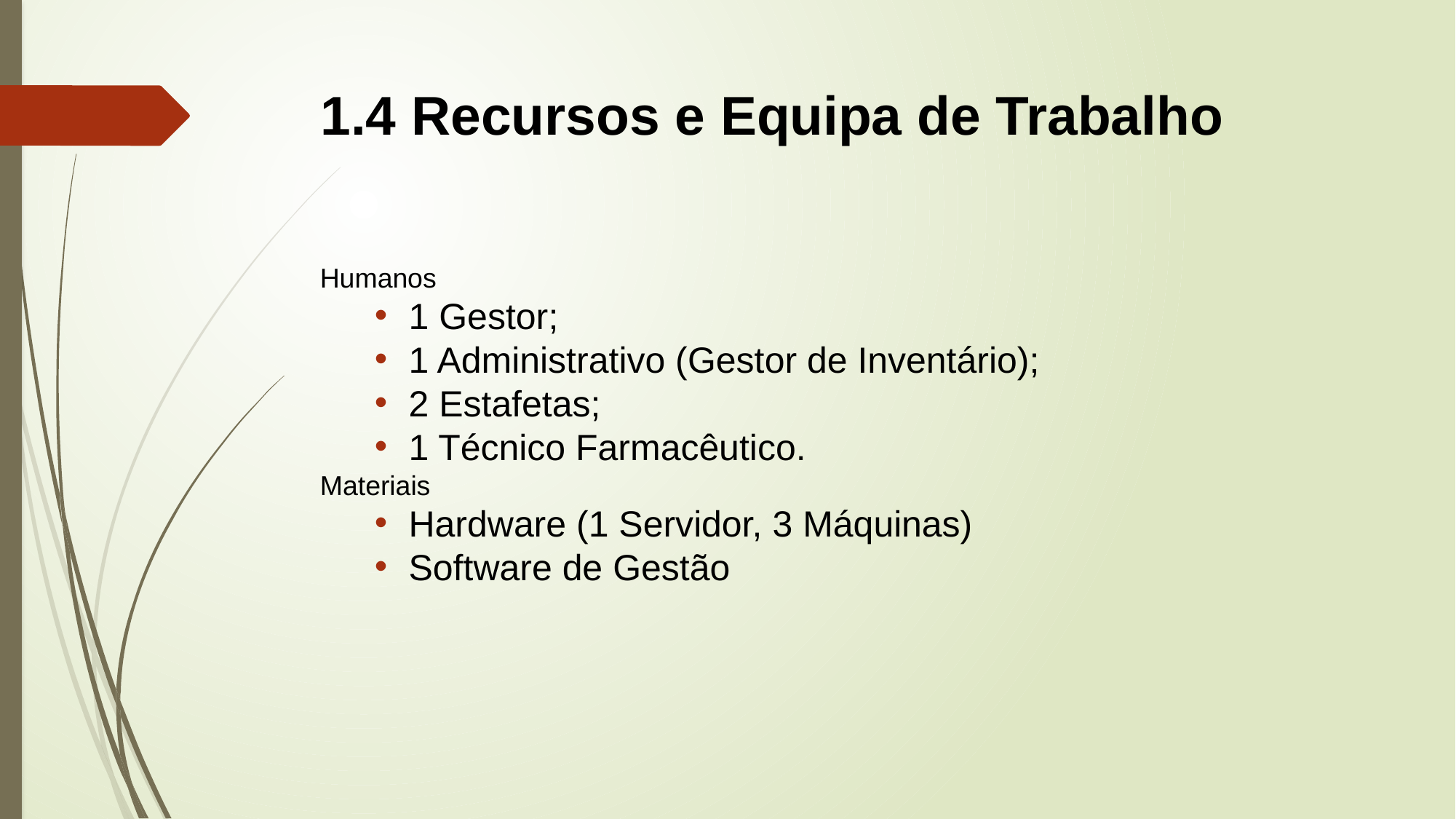

# 1.4 Recursos e Equipa de Trabalho
Humanos
1 Gestor;
1 Administrativo (Gestor de Inventário);
2 Estafetas;
1 Técnico Farmacêutico.
Materiais
Hardware (1 Servidor, 3 Máquinas)
Software de Gestão